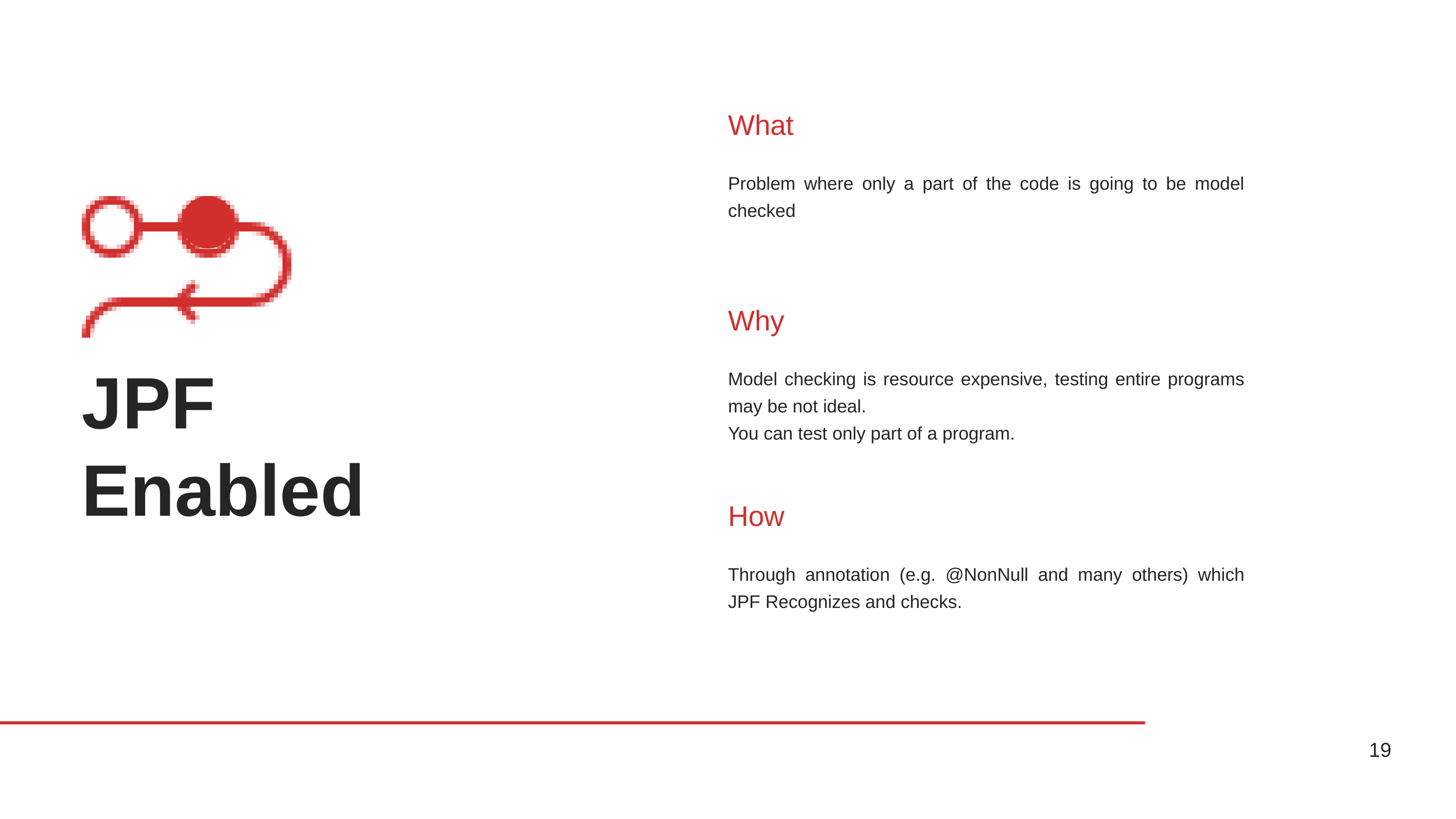

What
Problem where only a part of the code is going to be model checked

Why
JPF
Enabled
Model checking is resource expensive, testing entire programs may be not ideal.
You can test only part of a program.
How
Through annotation (e.g. @NonNull and many others) which JPF Recognizes and checks.

19